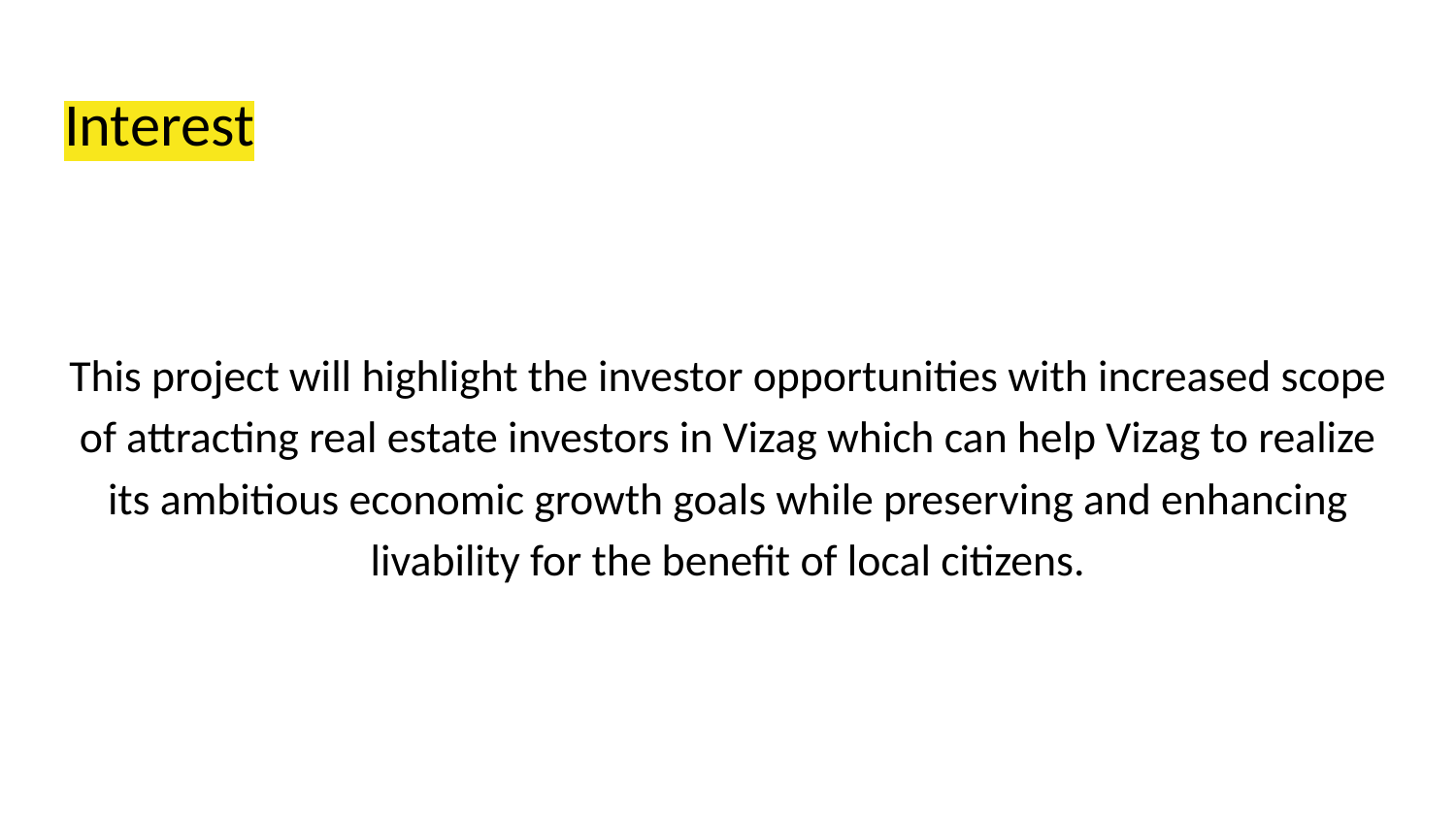

# Interest
This project will highlight the investor opportunities with increased scope of attracting real estate investors in Vizag which can help Vizag to realize its ambitious economic growth goals while preserving and enhancing livability for the benefit of local citizens.